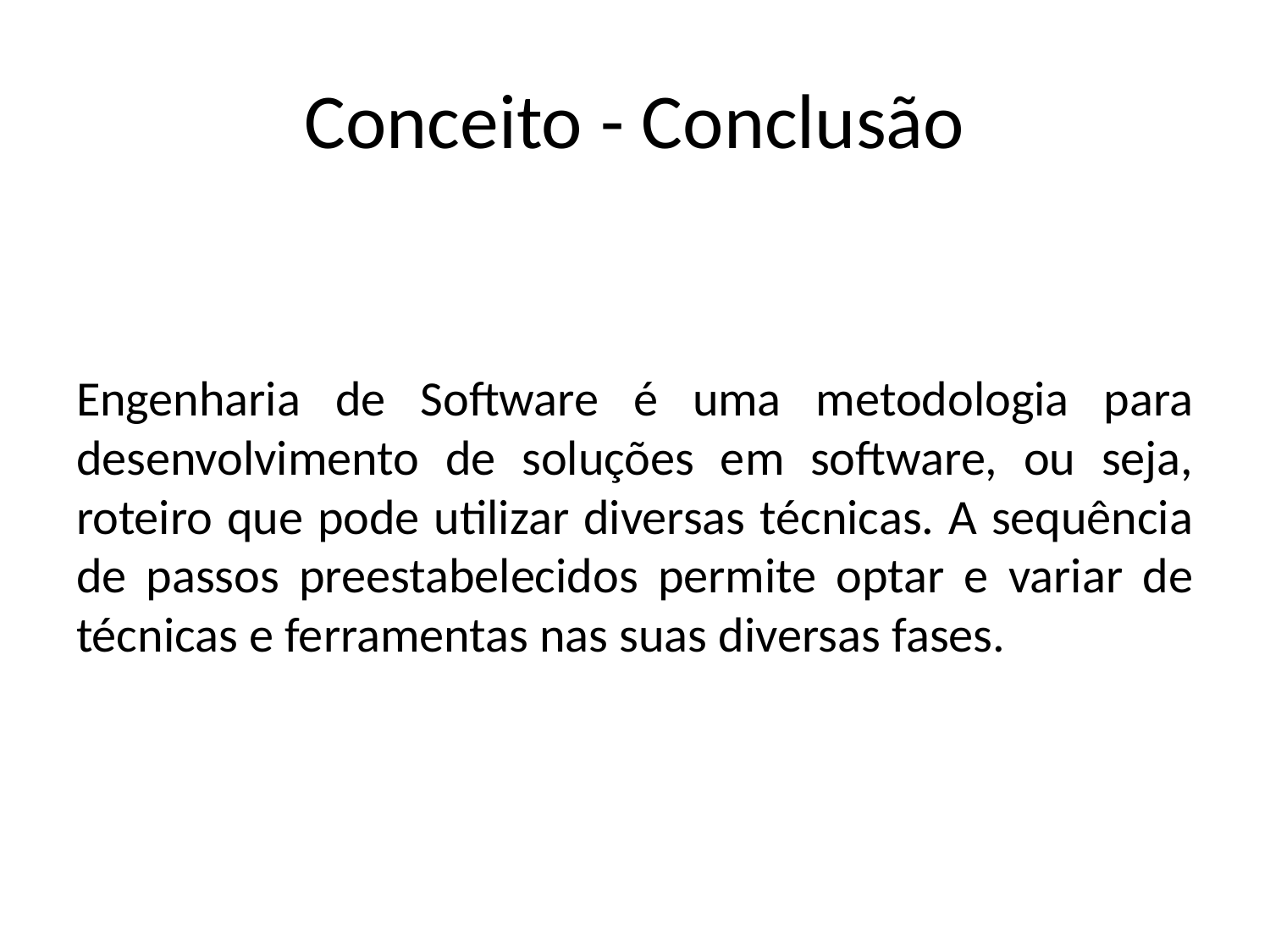

# Conceito - Conclusão

Engenharia de Software é uma metodologia para desenvolvimento de soluções em software, ou seja, roteiro que pode utilizar diversas técnicas. A sequência de passos preestabelecidos permite optar e variar de técnicas e ferramentas nas suas diversas fases.